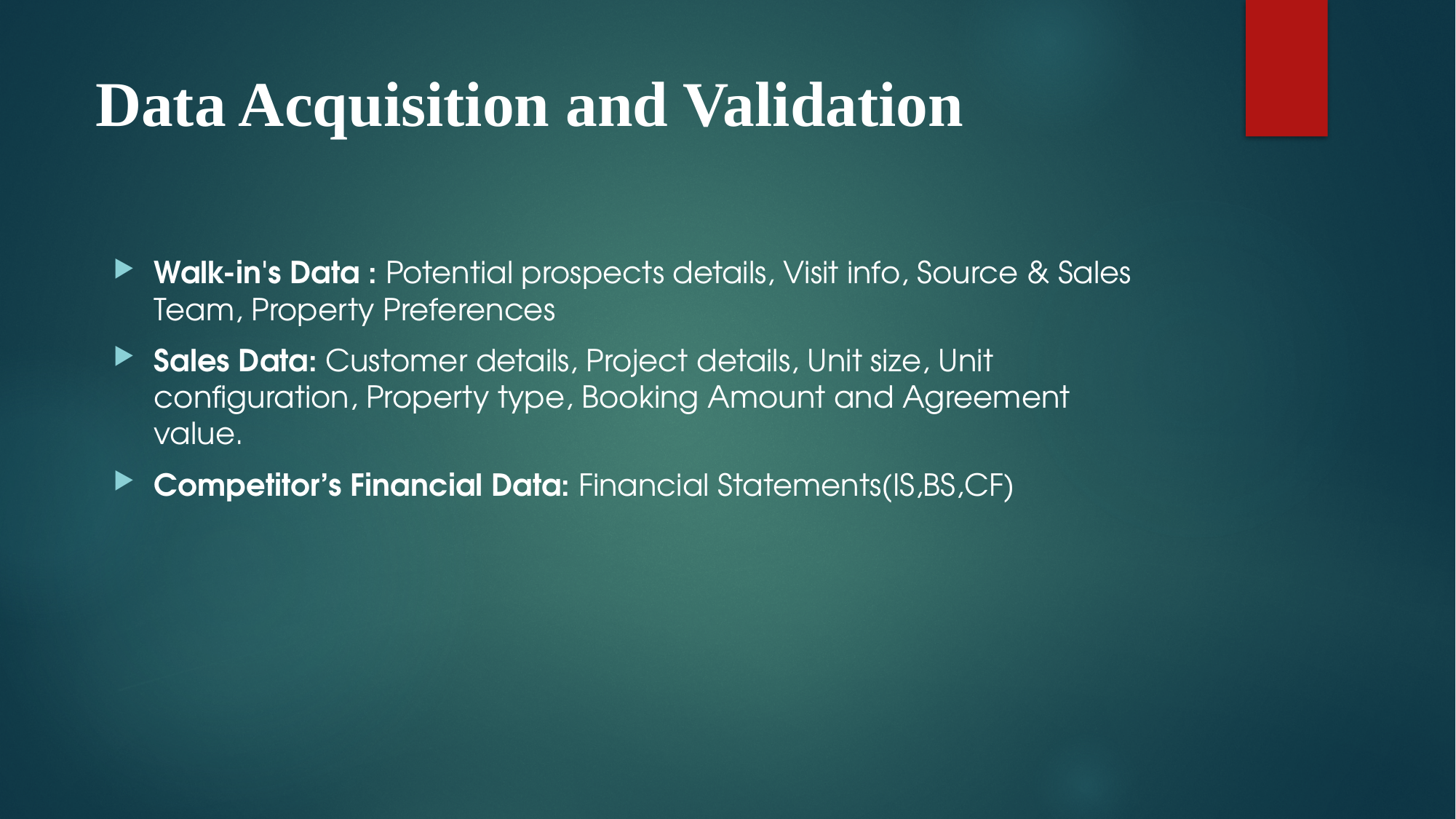

# Data Acquisition and Validation
Walk-in's Data : Potential prospects details, Visit info, Source & Sales Team, Property Preferences
Sales Data: Customer details, Project details, Unit size, Unit configuration, Property type, Booking Amount and Agreement value.
Competitor’s Financial Data: Financial Statements(IS,BS,CF)